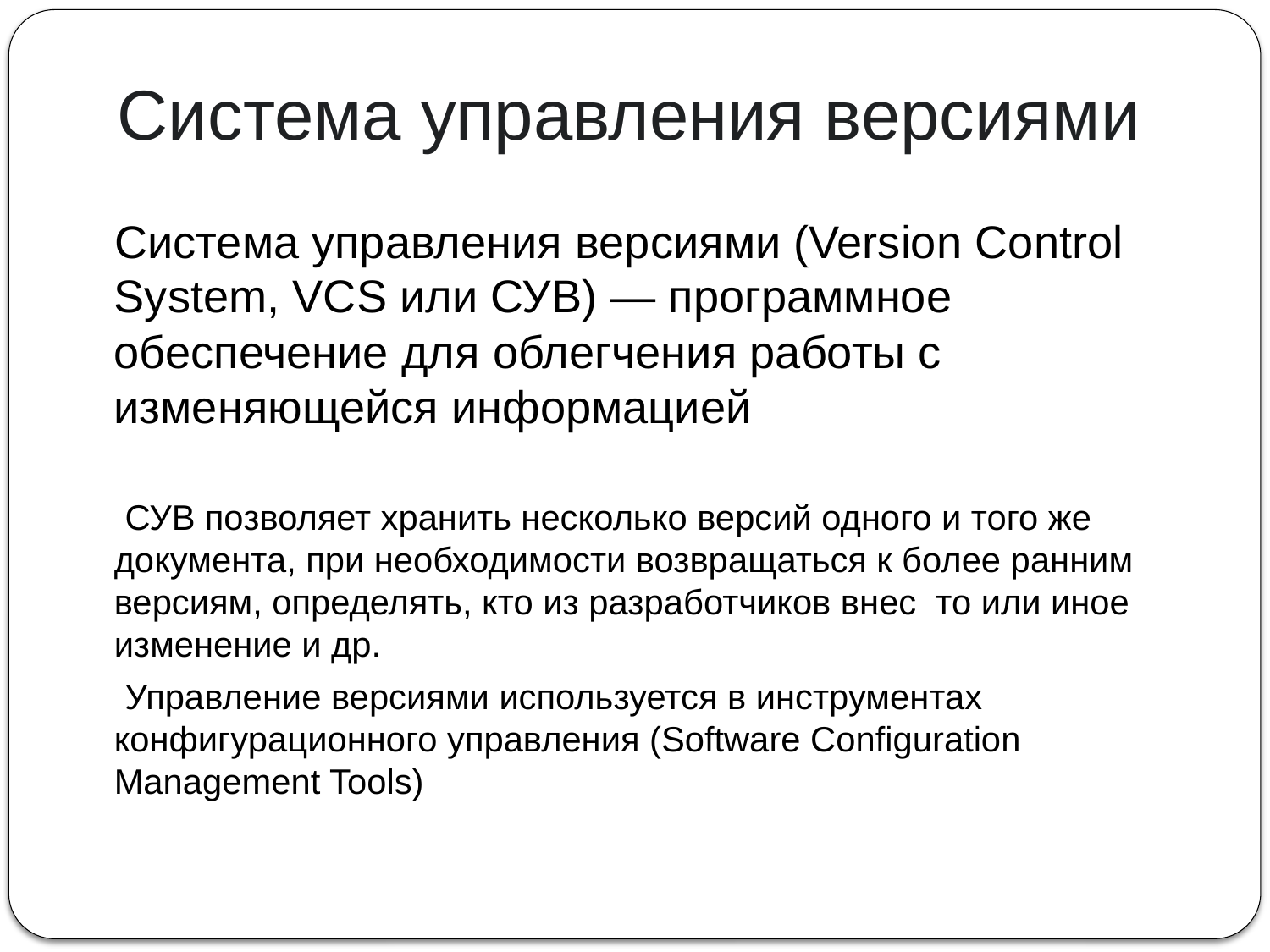

# Система управления версиями
   Система управления версиями (Version Control System, VCS или СУВ) — программное обеспечение для облегчения работы с изменяющейся информацией

     СУВ позволяет хранить несколько версий одного и того же документа, при необходимости возвращаться к более ранним версиям, определять, кто из разработчиков внес  то или иное изменение и др.
     Управление версиями используется в инструментах конфигурационного управления (Software Configuration Management Tools)